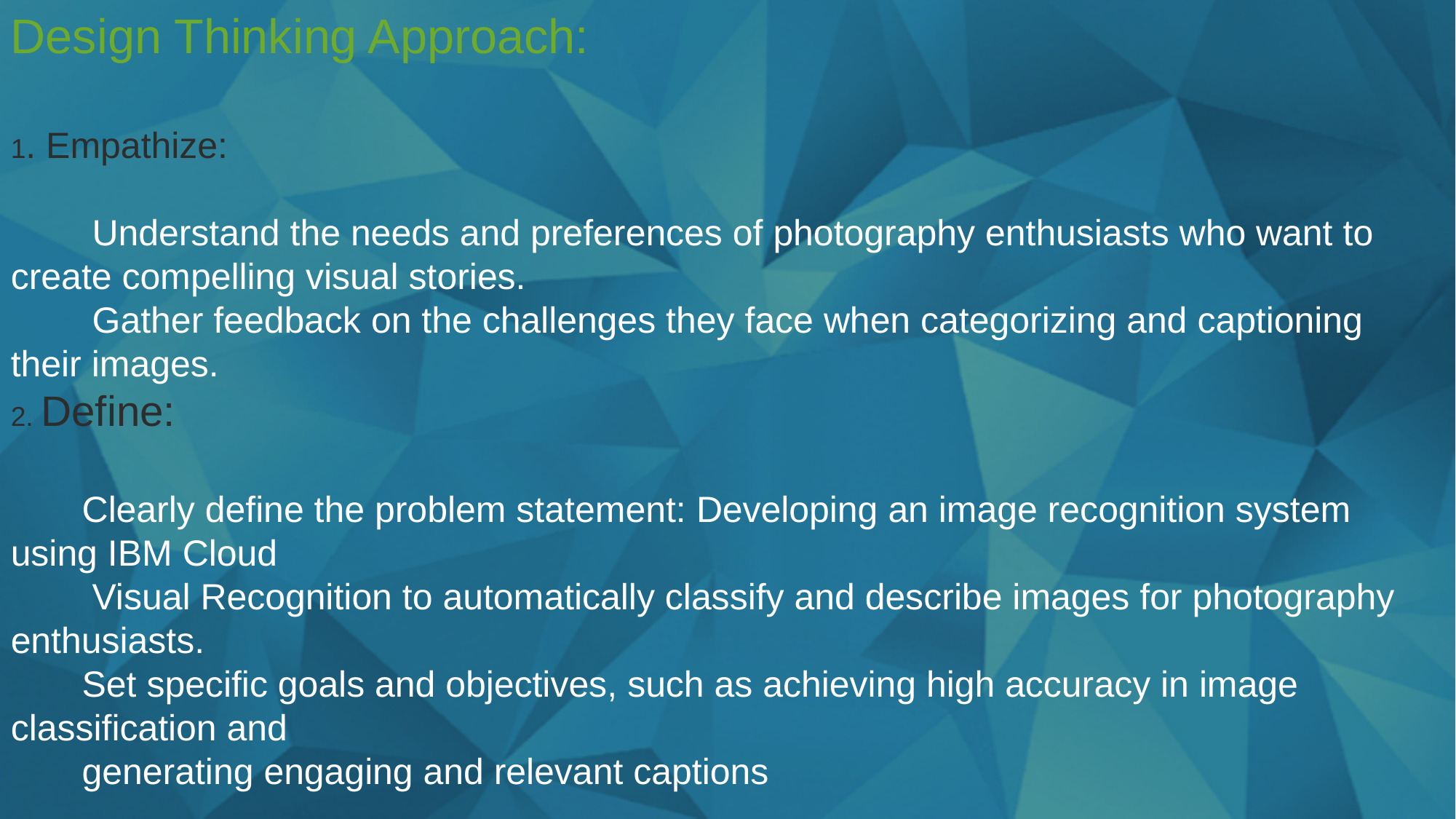

Design Thinking Approach:

1. Empathize:

        Understand the needs and preferences of photography enthusiasts who want to create compelling visual stories.
        Gather feedback on the challenges they face when categorizing and captioning their images.
2. Define:

       Clearly define the problem statement: Developing an image recognition system using IBM Cloud
        Visual Recognition to automatically classify and describe images for photography enthusiasts.
       Set specific goals and objectives, such as achieving high accuracy in image classification and
       generating engaging and relevant captions